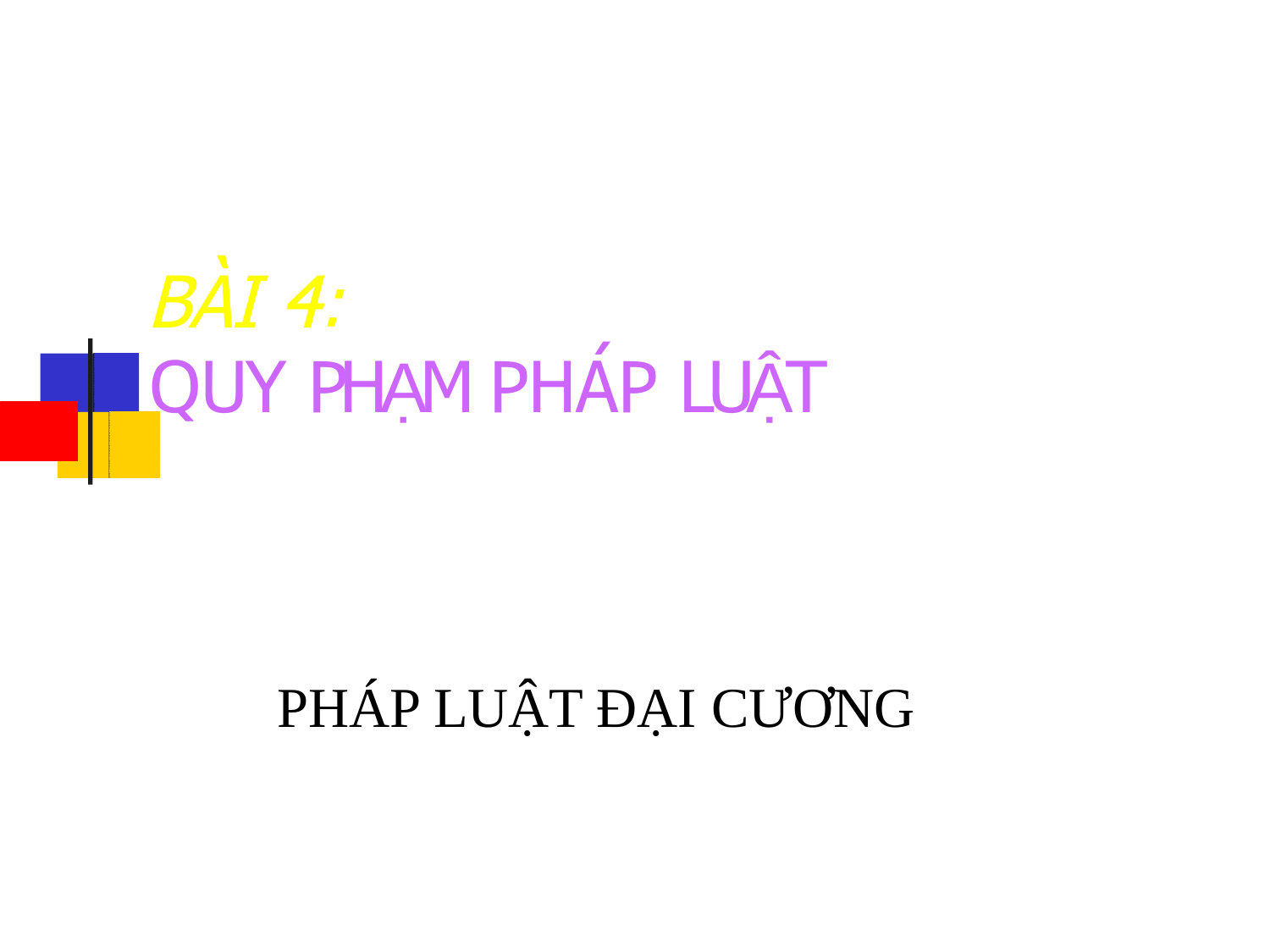

BÀI 4:
QUY PHẠM PHÁP LUẬT

PHÁP LUẬT ĐẠI CƯƠNG